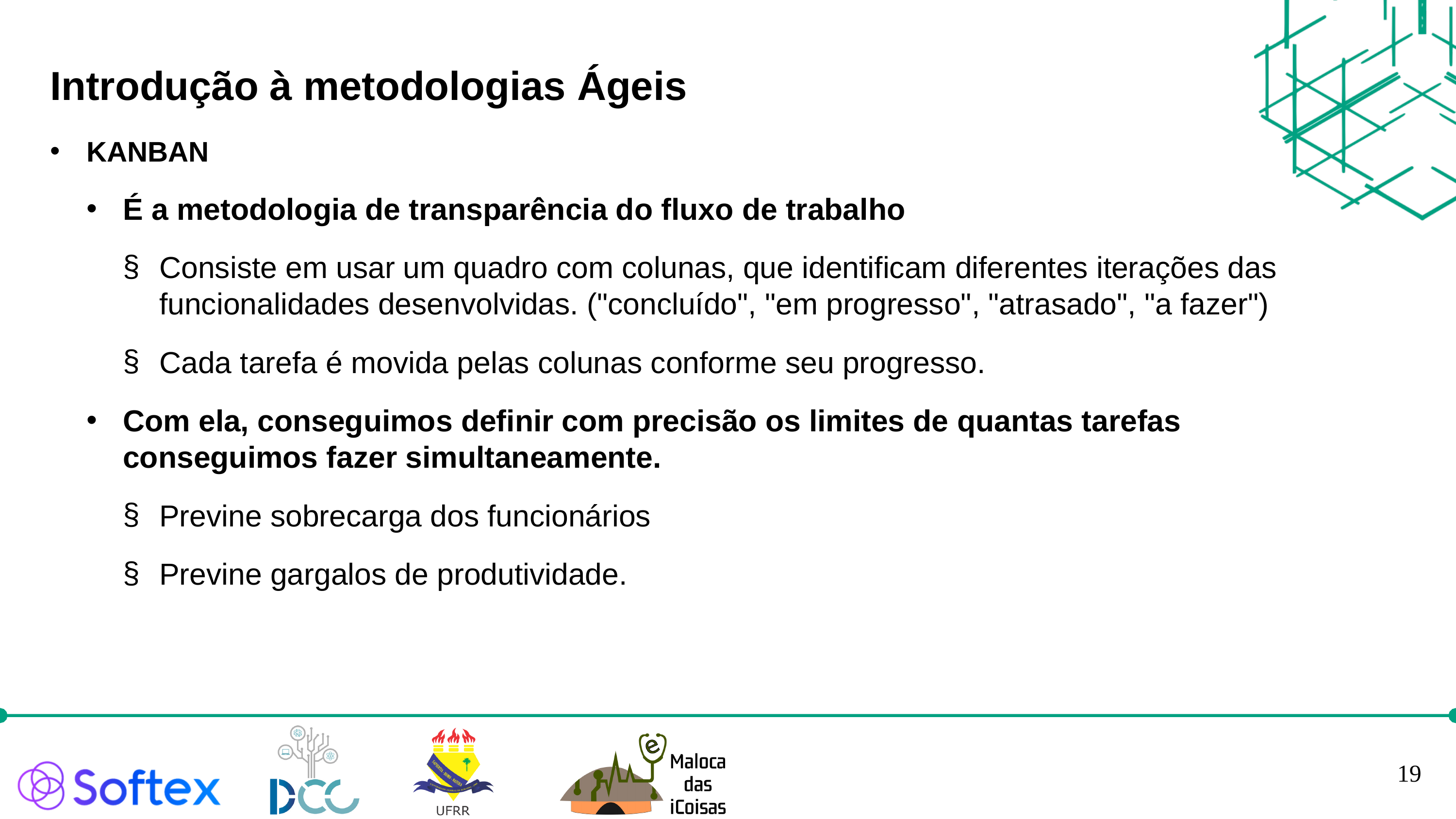

Introdução à metodologias Ágeis

KANBAN
É a metodologia de transparência do fluxo de trabalho
Consiste em usar um quadro com colunas, que identificam diferentes iterações das funcionalidades desenvolvidas. ("concluído", "em progresso", "atrasado", "a fazer")
Cada tarefa é movida pelas colunas conforme seu progresso.
Com ela, conseguimos definir com precisão os limites de quantas tarefas conseguimos fazer simultaneamente.
Previne sobrecarga dos funcionários
Previne gargalos de produtividade.

19